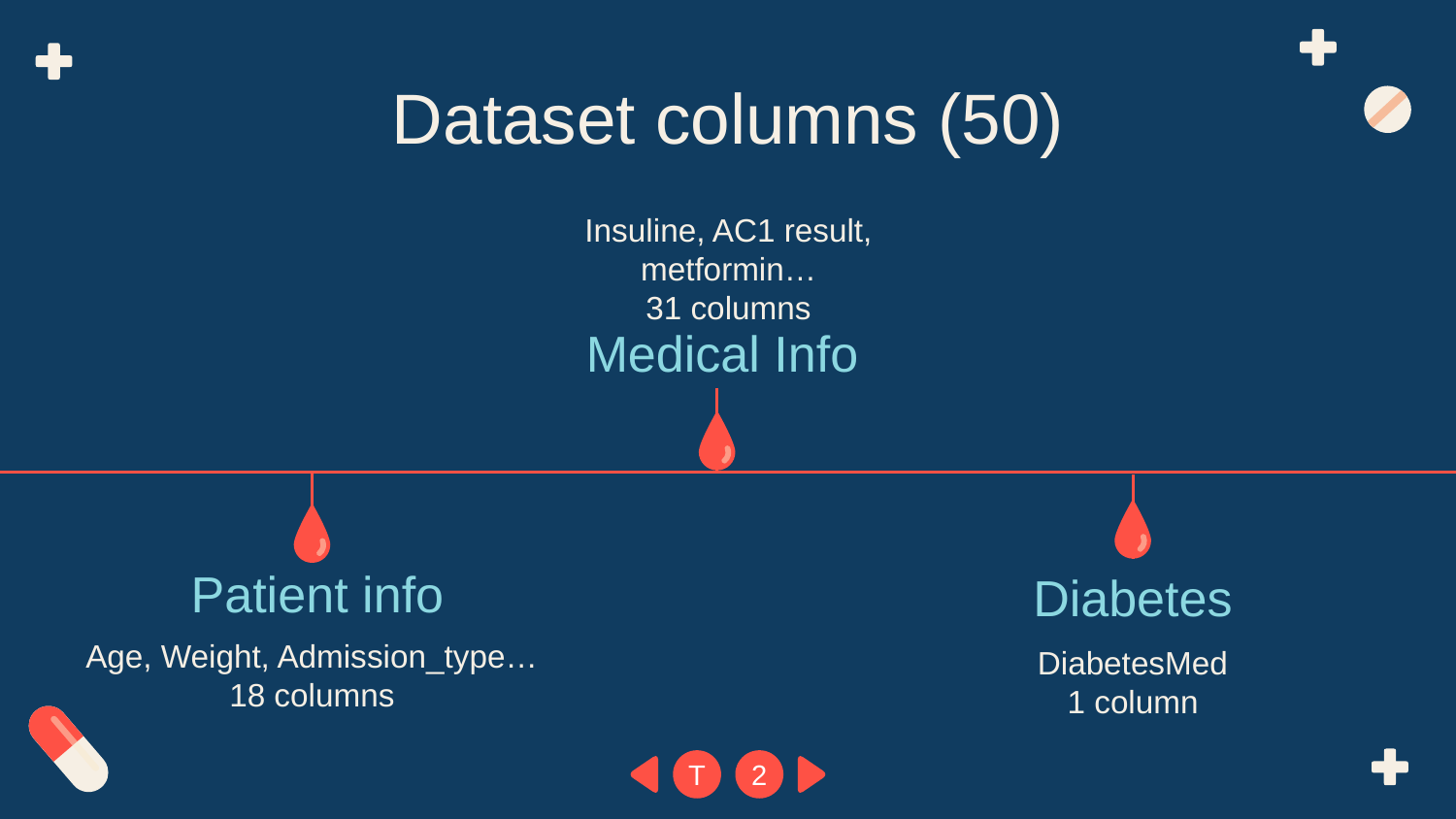

# Dataset columns (50)
Insuline, AC1 result, metformin…
31 columns
Medical Info

Patient info
Diabetes
DiabetesMed
1 column
Age, Weight, Admission_type…
18 columns
T
2